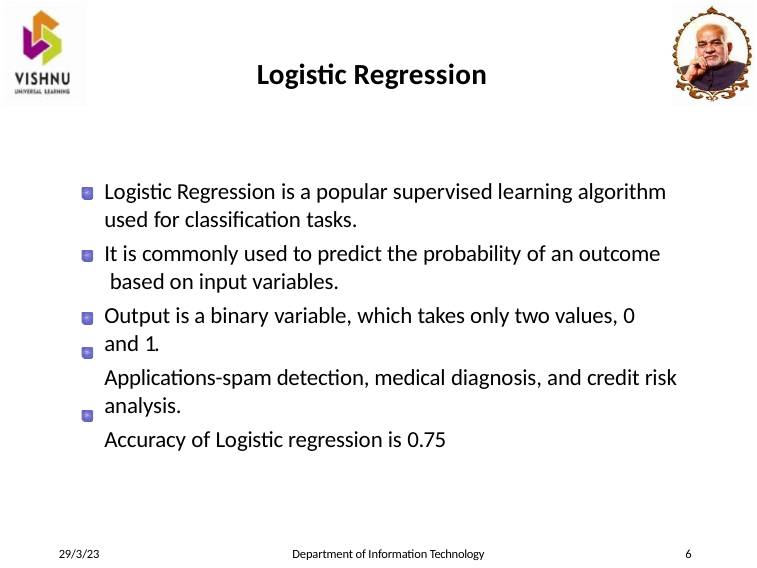

# Logistic Regression
Logistic Regression is a popular supervised learning algorithm  used for classiﬁcation tasks.
It is commonly used to predict the probability of an outcome  based on input variables.
Output is a binary variable, which takes only two values, 0 and 1.
Applications-spam detection, medical diagnosis, and credit risk  analysis.
Accuracy of Logistic regression is 0.75

29/3/23
Department of Information Technology
6